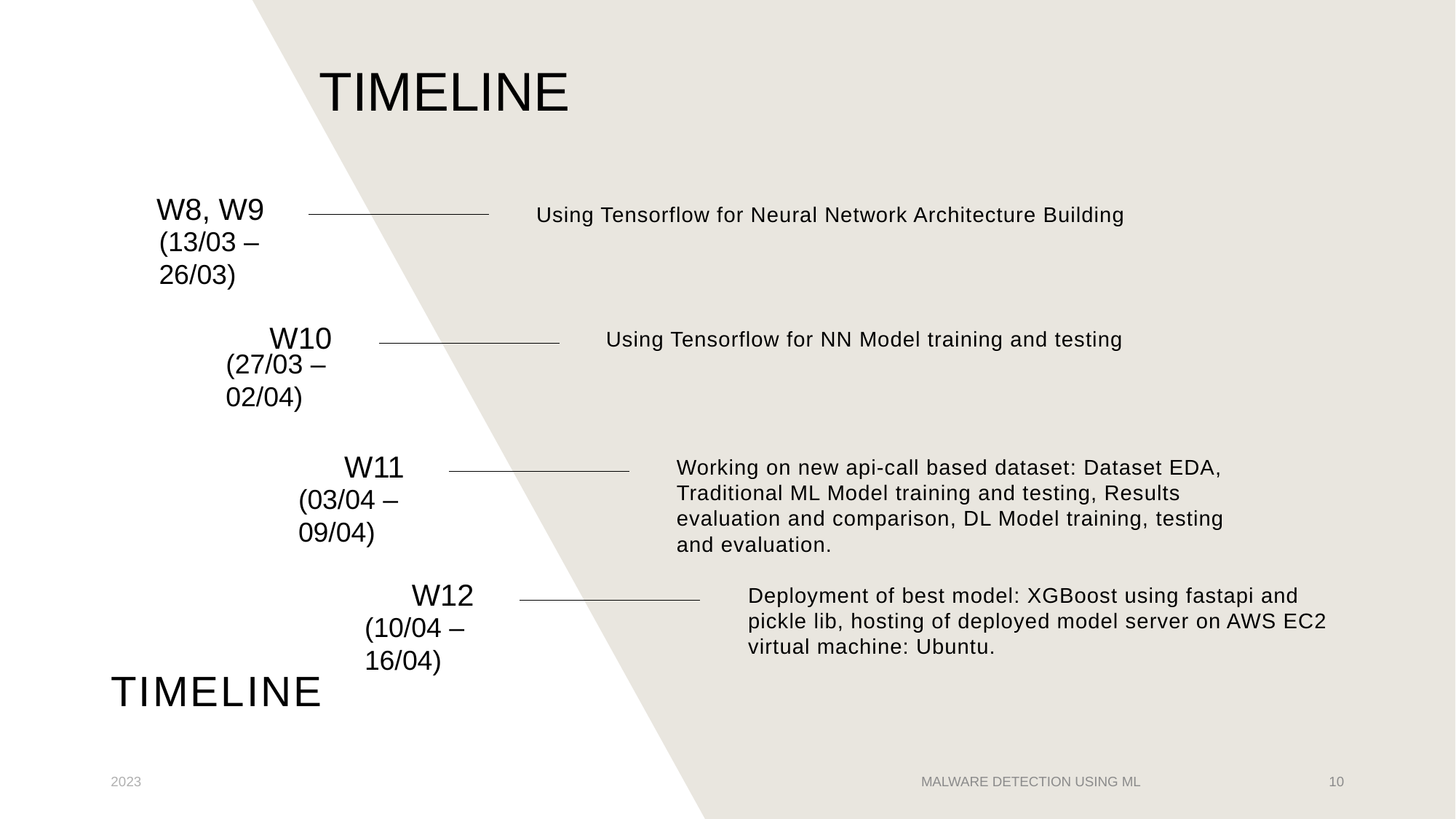

TIMELINE
W8, W9
Using Tensorflow for Neural Network Architecture Building
(13/03 – 26/03)
W10
Using Tensorflow for NN Model training and testing
(27/03 – 02/04)
W11
Working on new api-call based dataset: Dataset EDA, Traditional ML Model training and testing, Results evaluation and comparison, DL Model training, testing and evaluation.
(03/04 – 09/04)
W12
Deployment of best model: XGBoost using fastapi and pickle lib, hosting of deployed model server on AWS EC2 virtual machine: Ubuntu.
(10/04 – 16/04)
# TIMELINE
2023
MALWARE DETECTION USING ML
10